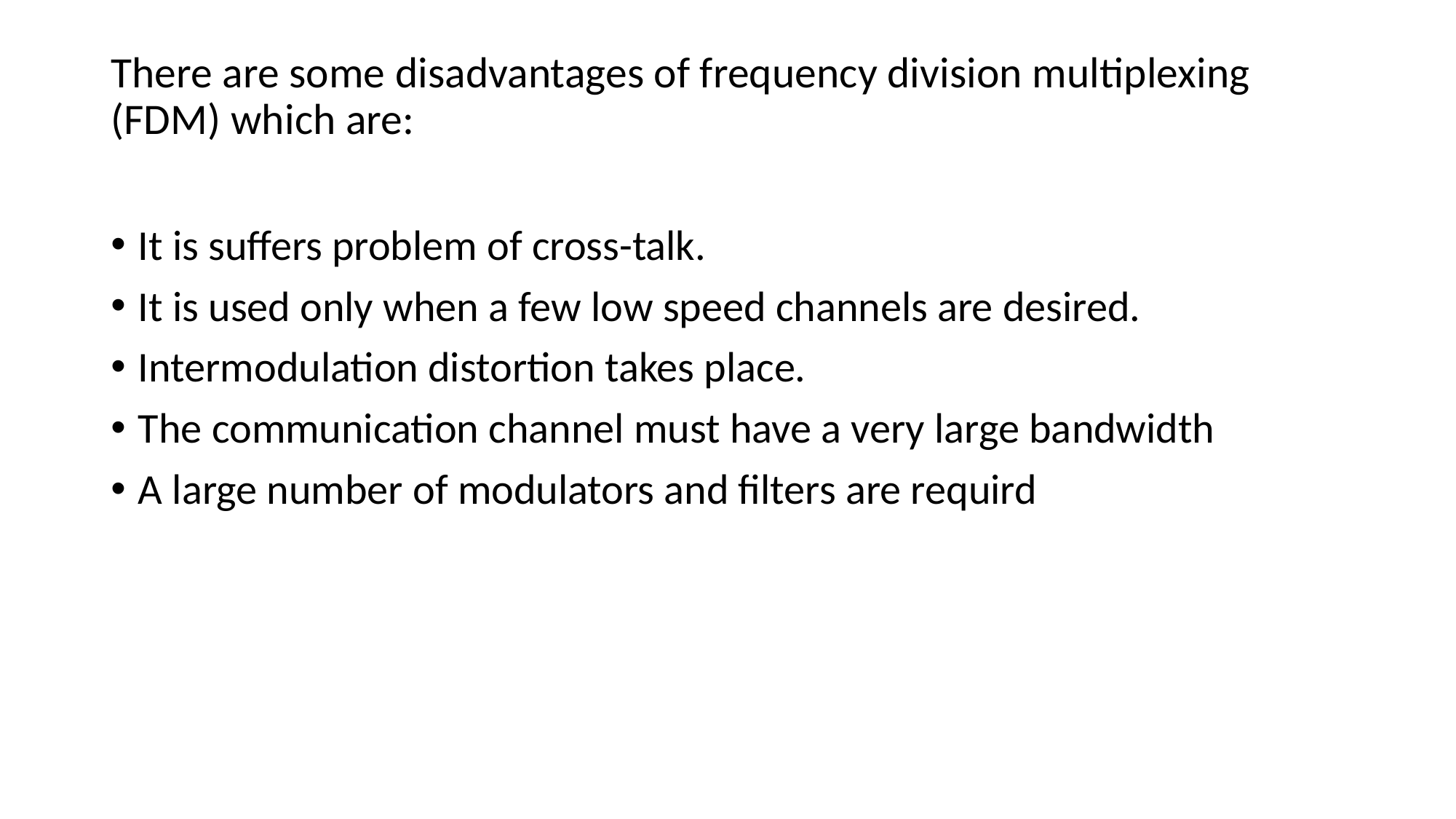

# There are some disadvantages of frequency division multiplexing (FDM) which are:
It is suffers problem of cross-talk.
It is used only when a few low speed channels are desired.
Intermodulation distortion takes place.
The communication channel must have a very large bandwidth
A large number of modulators and filters are requird